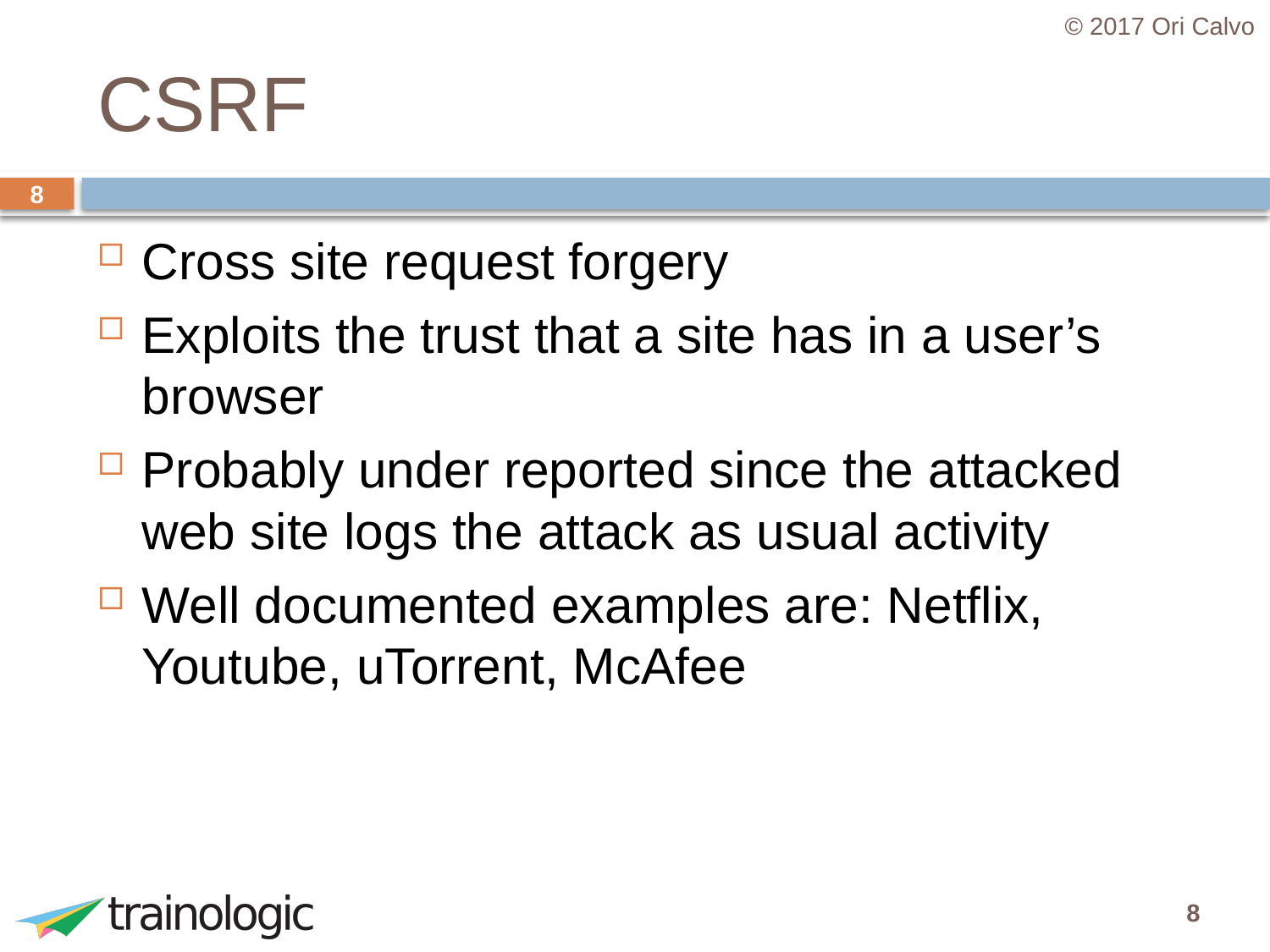

© 2017 Ori Calvo
# CSRF
8
Cross site request forgery
Exploits the trust that a site has in a user’s browser
Probably under reported since the attacked web site logs the attack as usual activity
Well documented examples are: Netflix, Youtube, uTorrent, McAfee